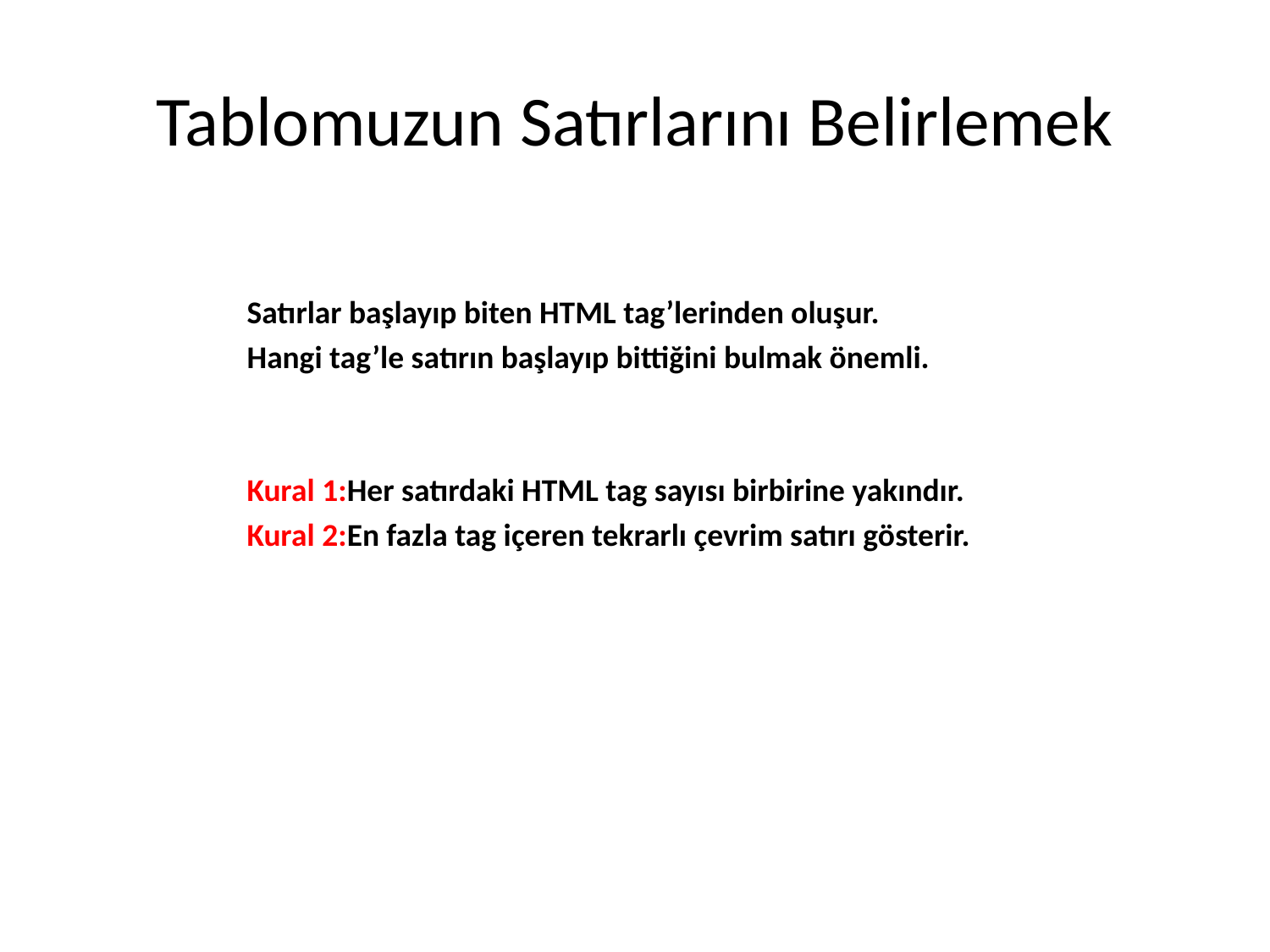

# Tablomuzun Satırlarını Belirlemek
Satırlar başlayıp biten HTML tag’lerinden oluşur.
Hangi tag’le satırın başlayıp bittiğini bulmak önemli.

Kural 1:Her satırdaki HTML tag sayısı birbirine yakındır.
Kural 2:En fazla tag içeren tekrarlı çevrim satırı gösterir.